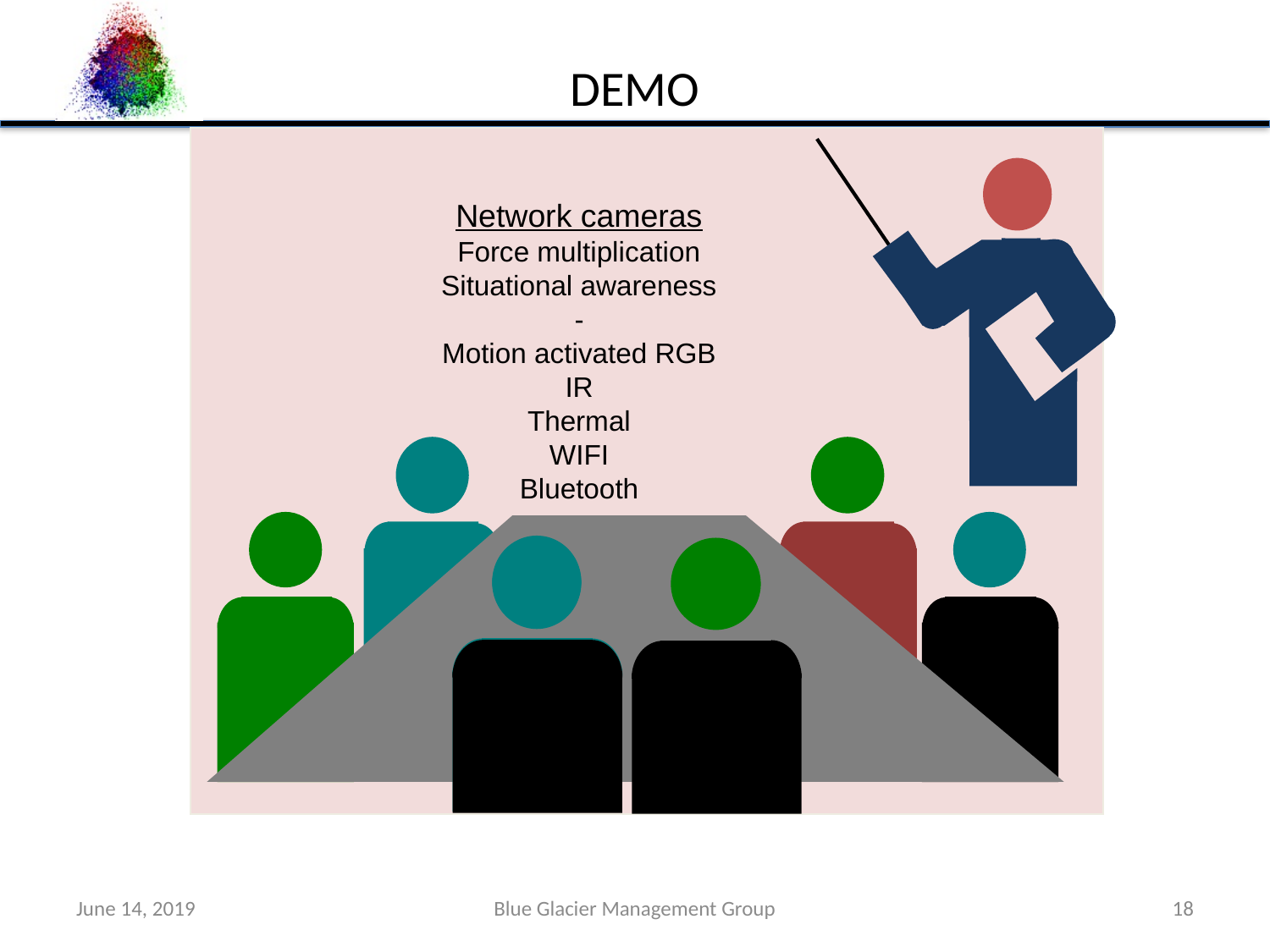

DEmo

Network cameras
Force multiplication
Situational awareness
-
Motion activated RGB
IR
Thermal
WIFI
Bluetooth

June 14, 2019
Blue Glacier Management Group
18